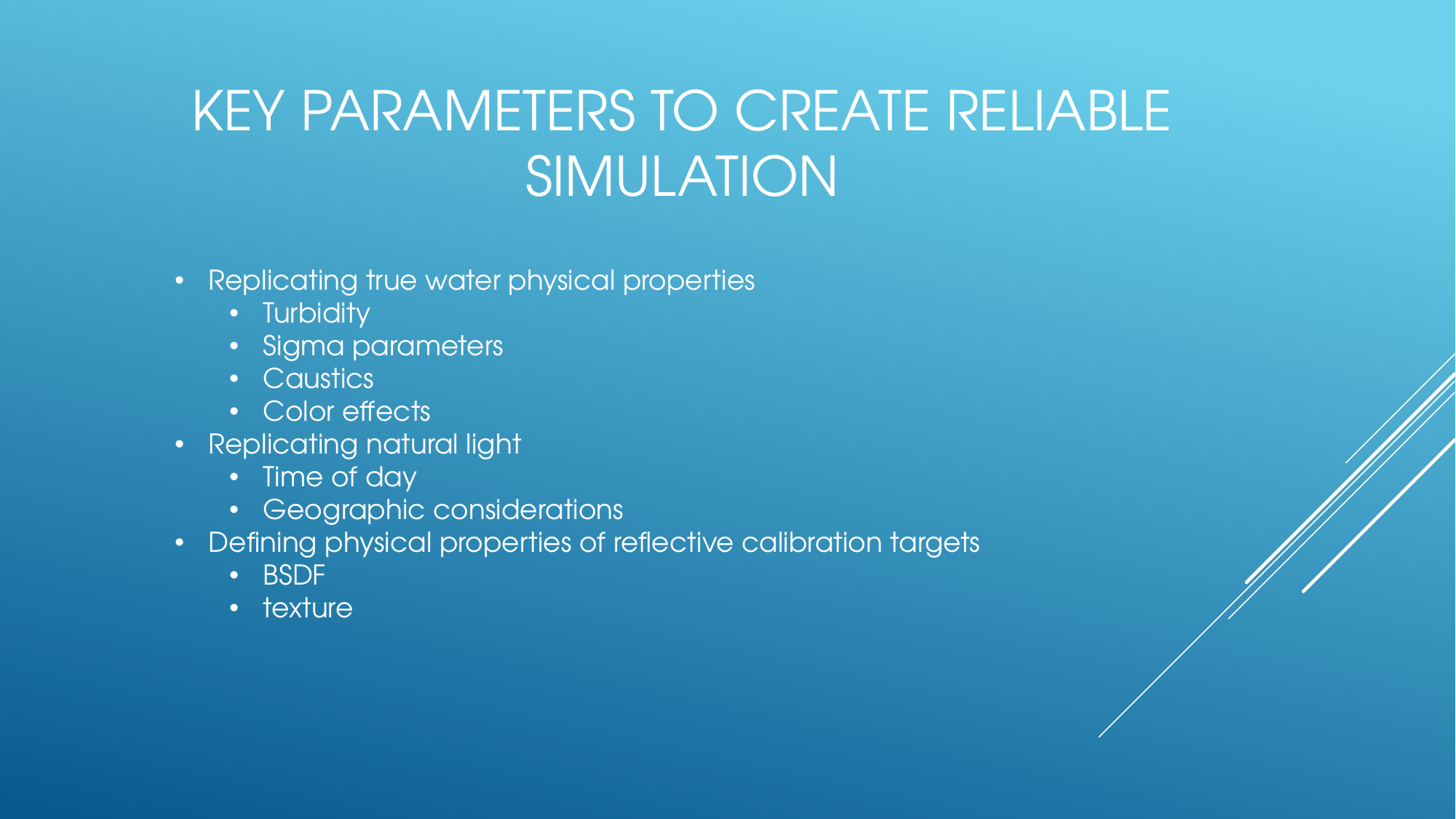

# Key parameters to create reliable simulation
Replicating true water physical properties
Turbidity
Sigma parameters
Caustics
Color effects
Replicating natural light
Time of day
Geographic considerations
Defining physical properties of reflective calibration targets
BSDF
texture